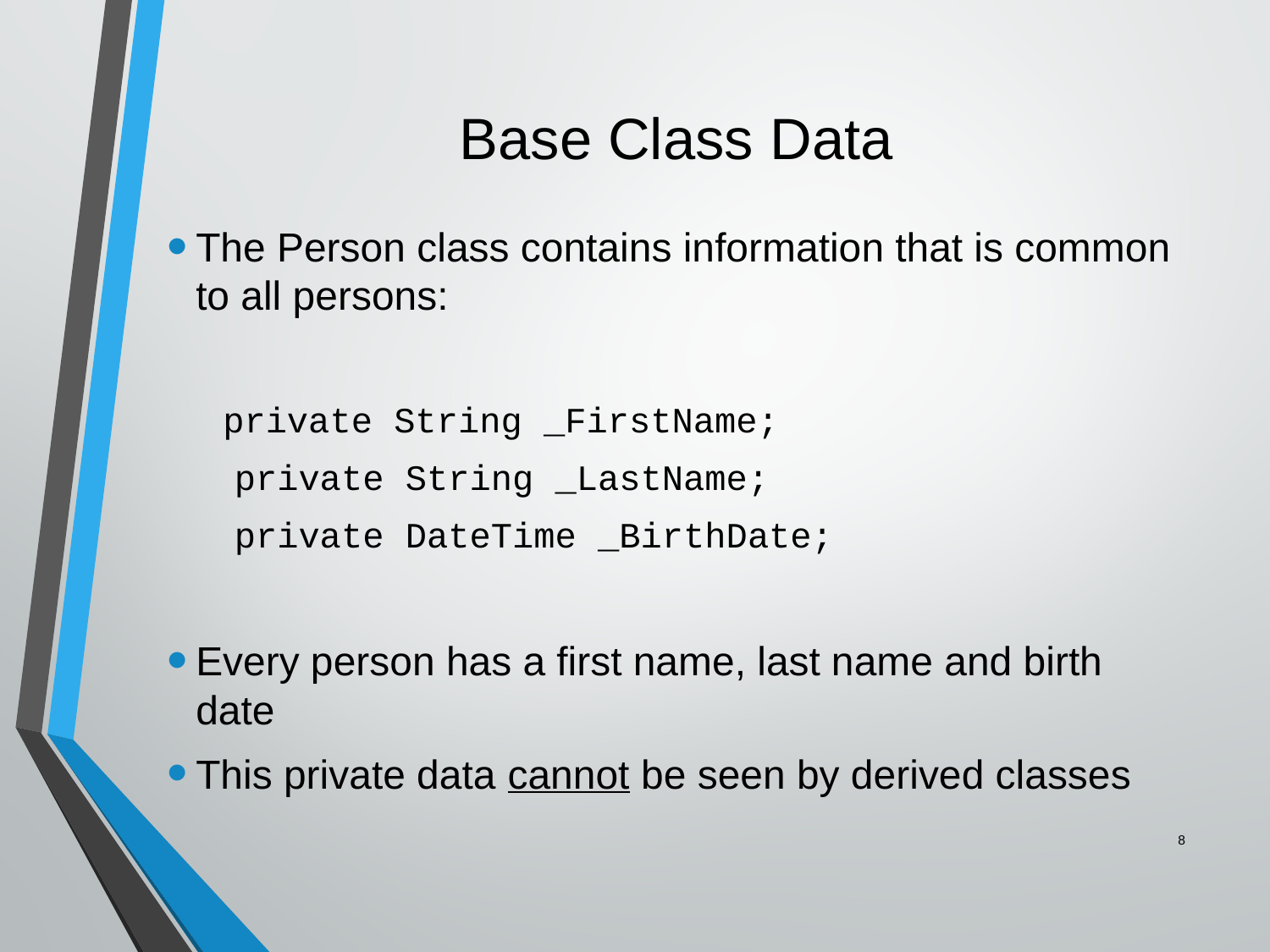

# Base Class Data
The Person class contains information that is common to all persons:

 private String _FirstName;
 private String _LastName;
 private DateTime _BirthDate;

Every person has a first name, last name and birth date
This private data cannot be seen by derived classes
8